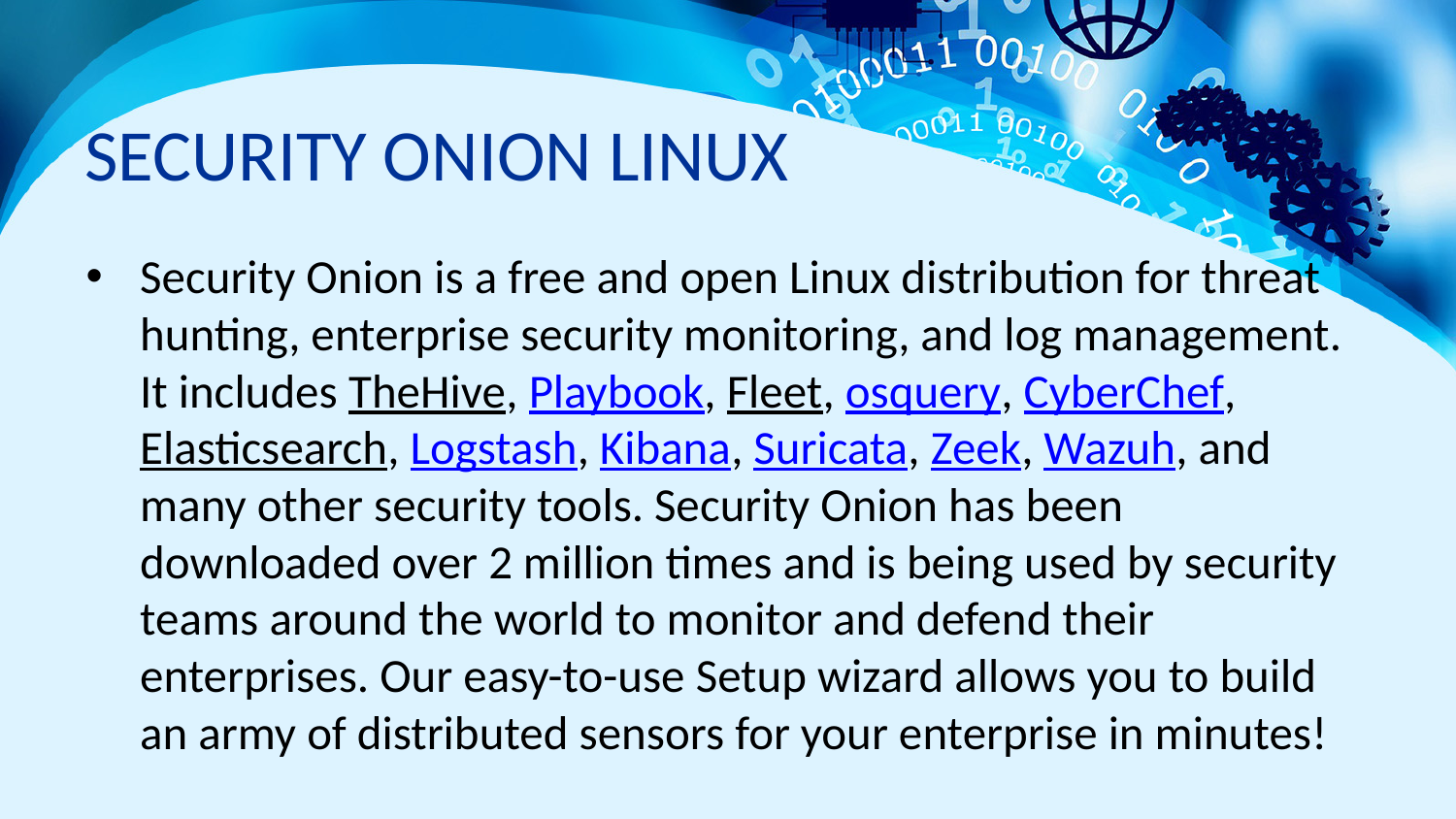

# SECURITY ONION LINUX
Security Onion is a free and open Linux distribution for threat hunting, enterprise security monitoring, and log management. It includes TheHive, Playbook, Fleet, osquery, CyberChef, Elasticsearch, Logstash, Kibana, Suricata, Zeek, Wazuh, and many other security tools. Security Onion has been downloaded over 2 million times and is being used by security teams around the world to monitor and defend their enterprises. Our easy-to-use Setup wizard allows you to build an army of distributed sensors for your enterprise in minutes!